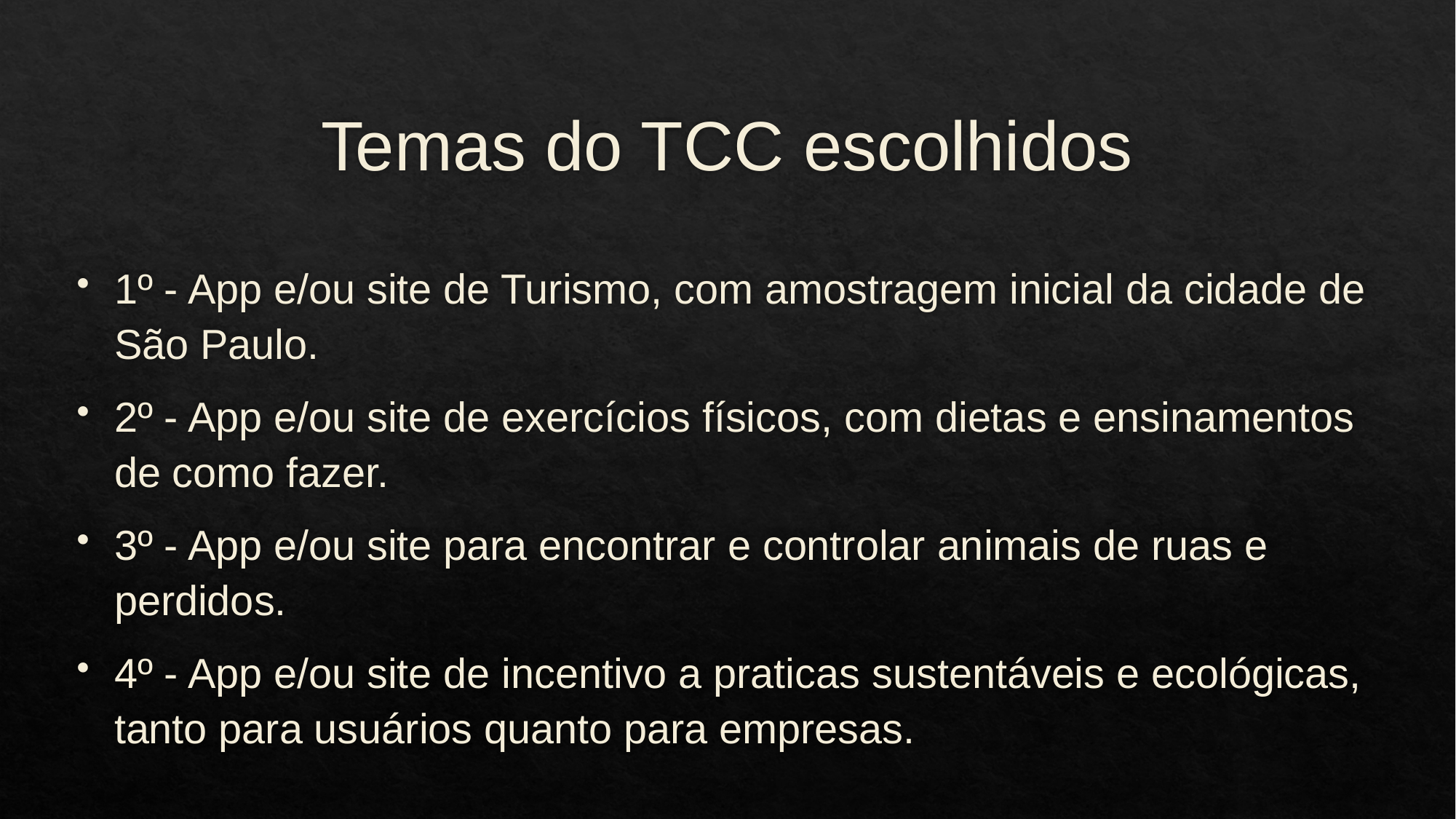

# Temas do TCC escolhidos
1º - App e/ou site de Turismo, com amostragem inicial da cidade de São Paulo.
2º - App e/ou site de exercícios físicos, com dietas e ensinamentos de como fazer.
3º - App e/ou site para encontrar e controlar animais de ruas e perdidos.
4º - App e/ou site de incentivo a praticas sustentáveis e ecológicas, tanto para usuários quanto para empresas.